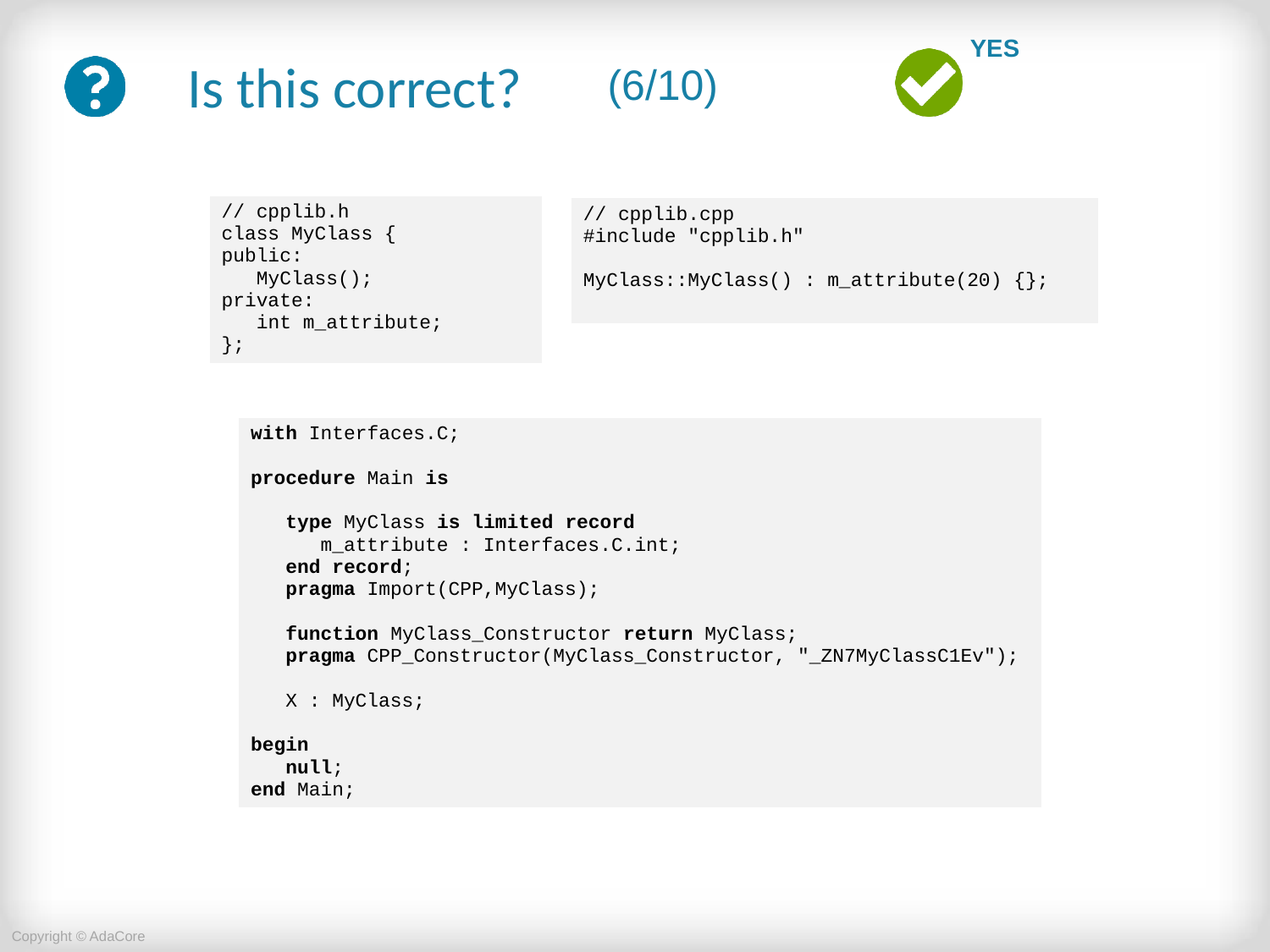

# (6/10)
| // cpplib.h class MyClass { public: MyClass(); private: int m\_attribute; }; |
| --- |
| // cpplib.cpp #include "cpplib.h" MyClass::MyClass() : m\_attribute(20) {}; |
| --- |
| with Interfaces.C; procedure Main is type MyClass is limited record m\_attribute : Interfaces.C.int; end record; pragma Import(CPP,MyClass); function MyClass\_Constructor return MyClass; pragma CPP\_Constructor(MyClass\_Constructor, "\_ZN7MyClassC1Ev"); X : MyClass; begin null; end Main; |
| --- |